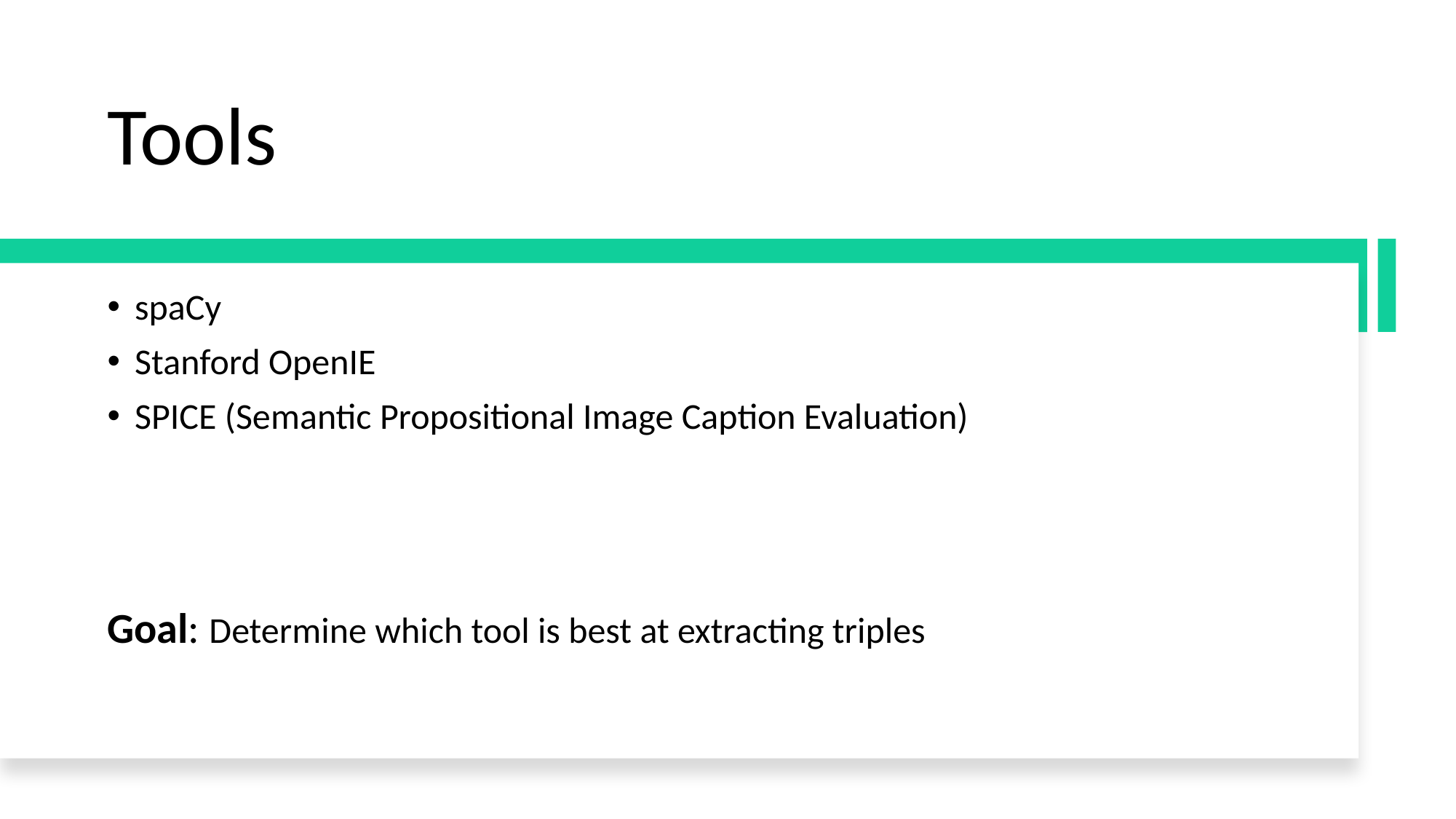

# Tools
spaCy
Stanford OpenIE
SPICE (Semantic Propositional Image Caption Evaluation)

Goal: Determine which tool is best at extracting triples